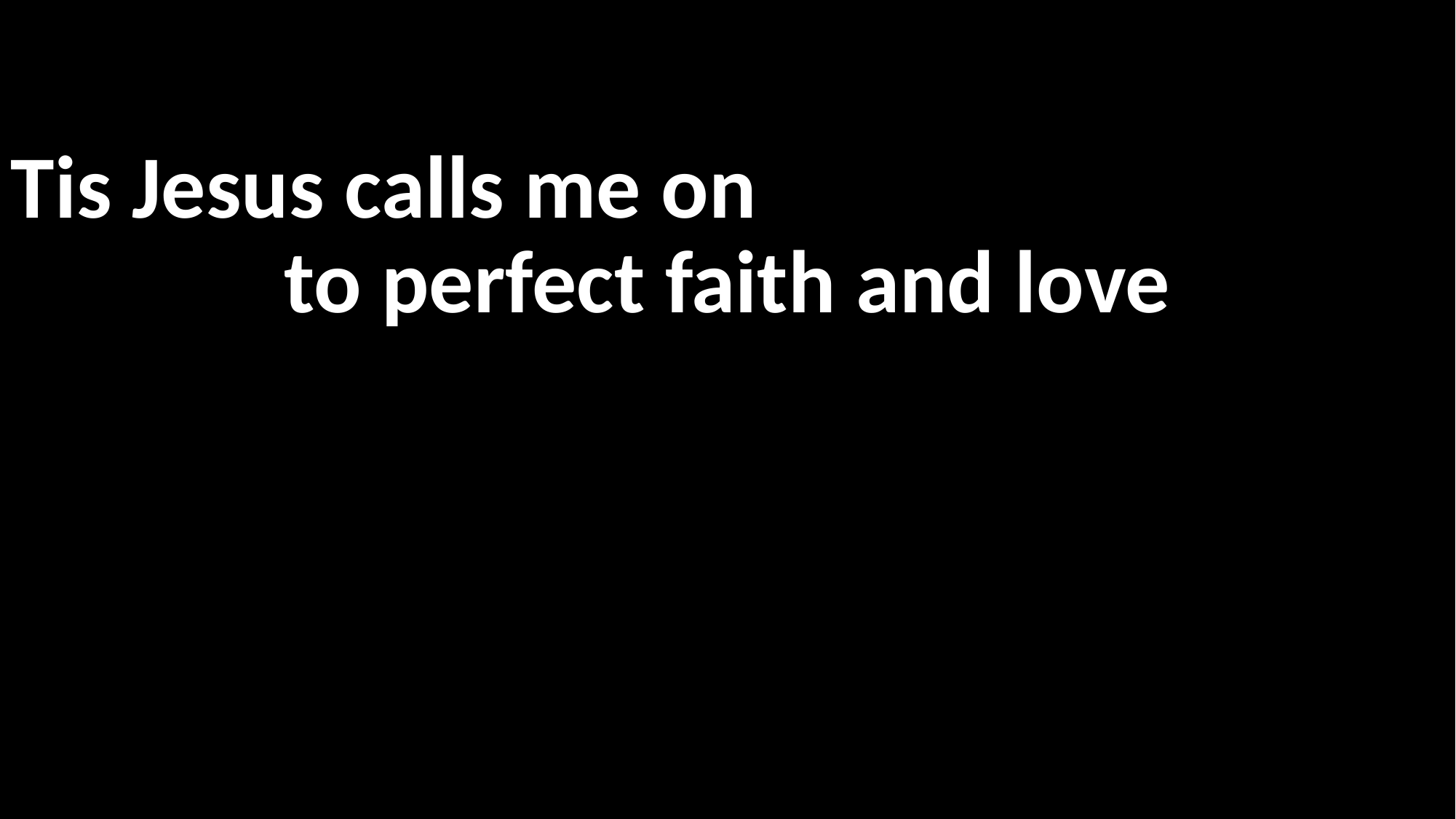

Tis Jesus calls me on
to perfect faith and love